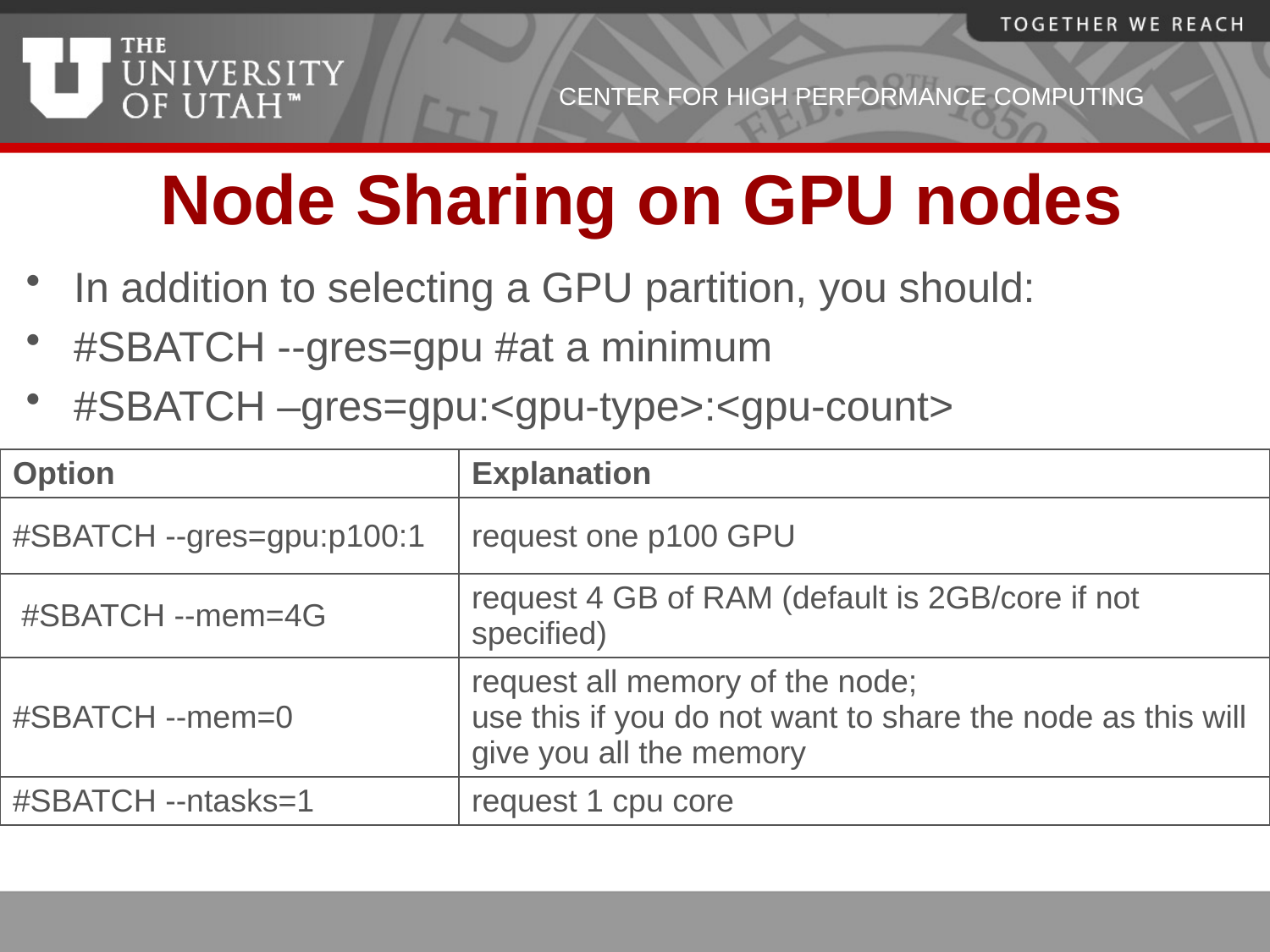

# Node Sharing on GPU nodes
In addition to selecting a GPU partition, you should:
#SBATCH --gres=gpu #at a minimum
#SBATCH –gres=gpu:<gpu-type>:<gpu-count>
| Option | Explanation |
| --- | --- |
| #SBATCH --gres=gpu:p100:1 | request one p100 GPU |
| #SBATCH --mem=4G | request 4 GB of RAM (default is 2GB/core if not specified) |
| #SBATCH --mem=0 | request all memory of the node;   use this if you do not want to share the node as this will give you all the memory |
| #SBATCH --ntasks=1 | request 1 cpu core |
|  |  |